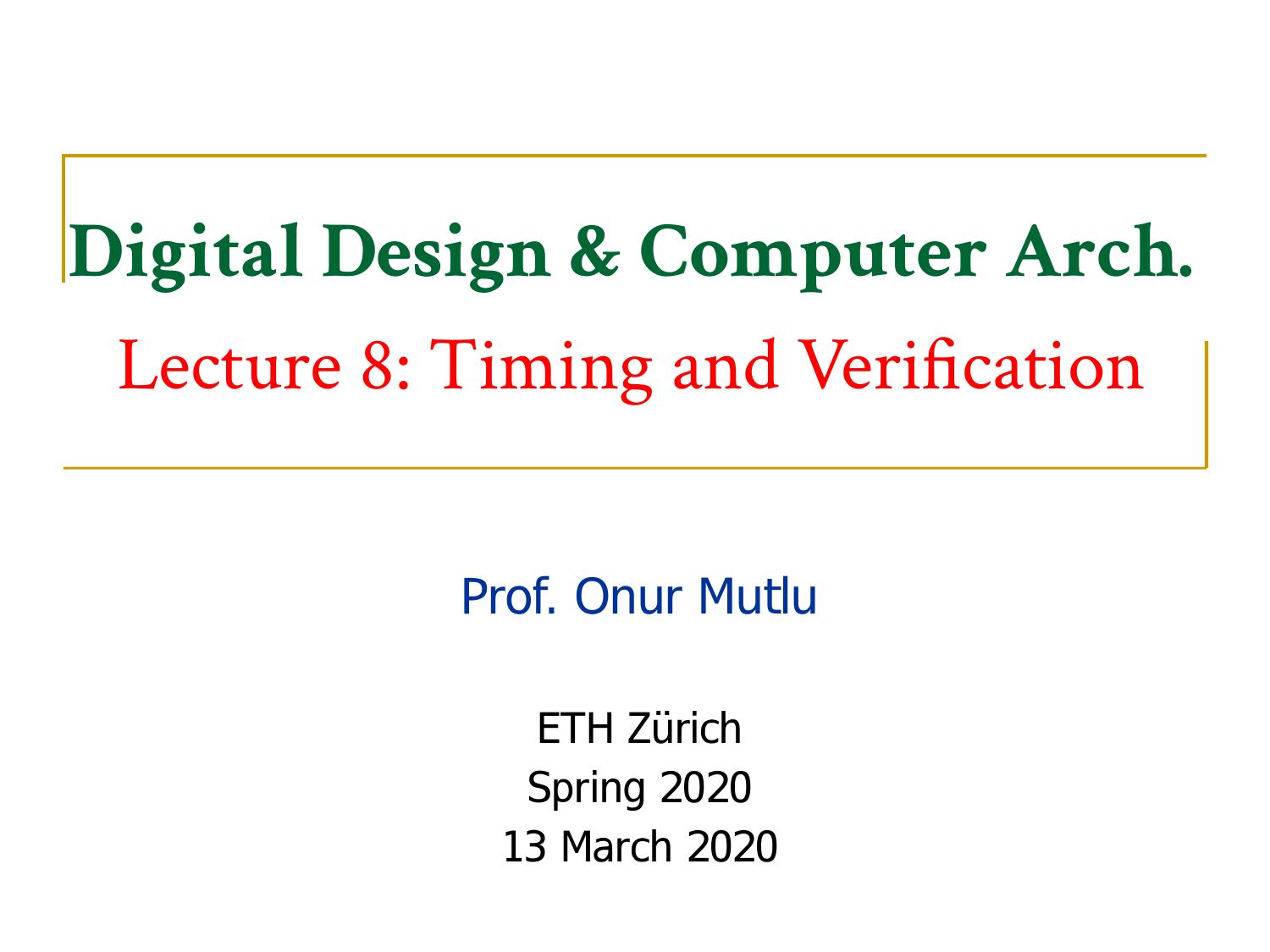

# Digital Design & Computer Arch. Lecture 8: Timing and Verification

Prof. Onur Mutlu

ETH Zürich
Spring 2020
13 March 2020